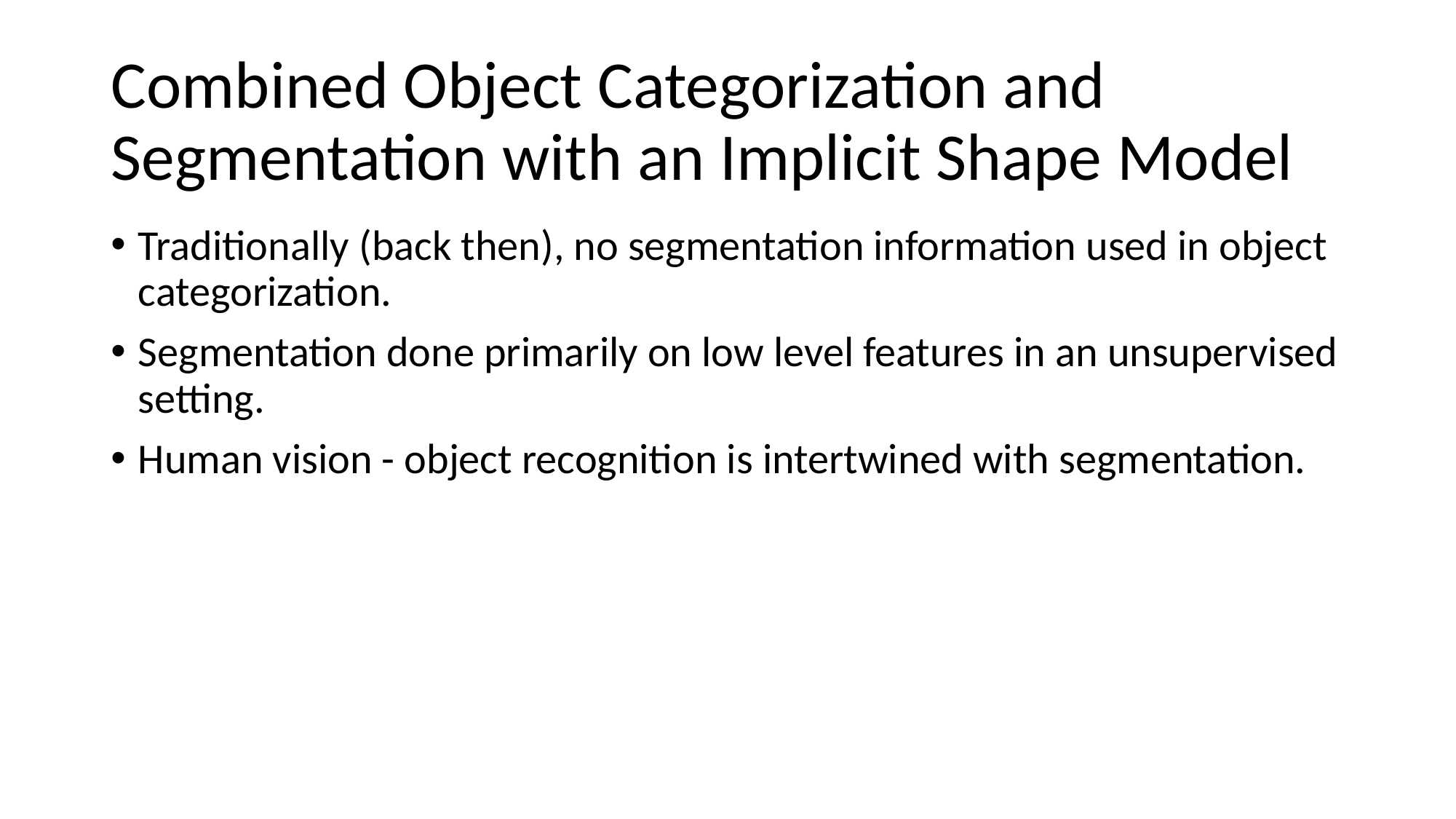

# Combined Object Categorization and Segmentation with an Implicit Shape Model
Traditionally (back then), no segmentation information used in object categorization.
Segmentation done primarily on low level features in an unsupervised setting.
Human vision - object recognition is intertwined with segmentation.